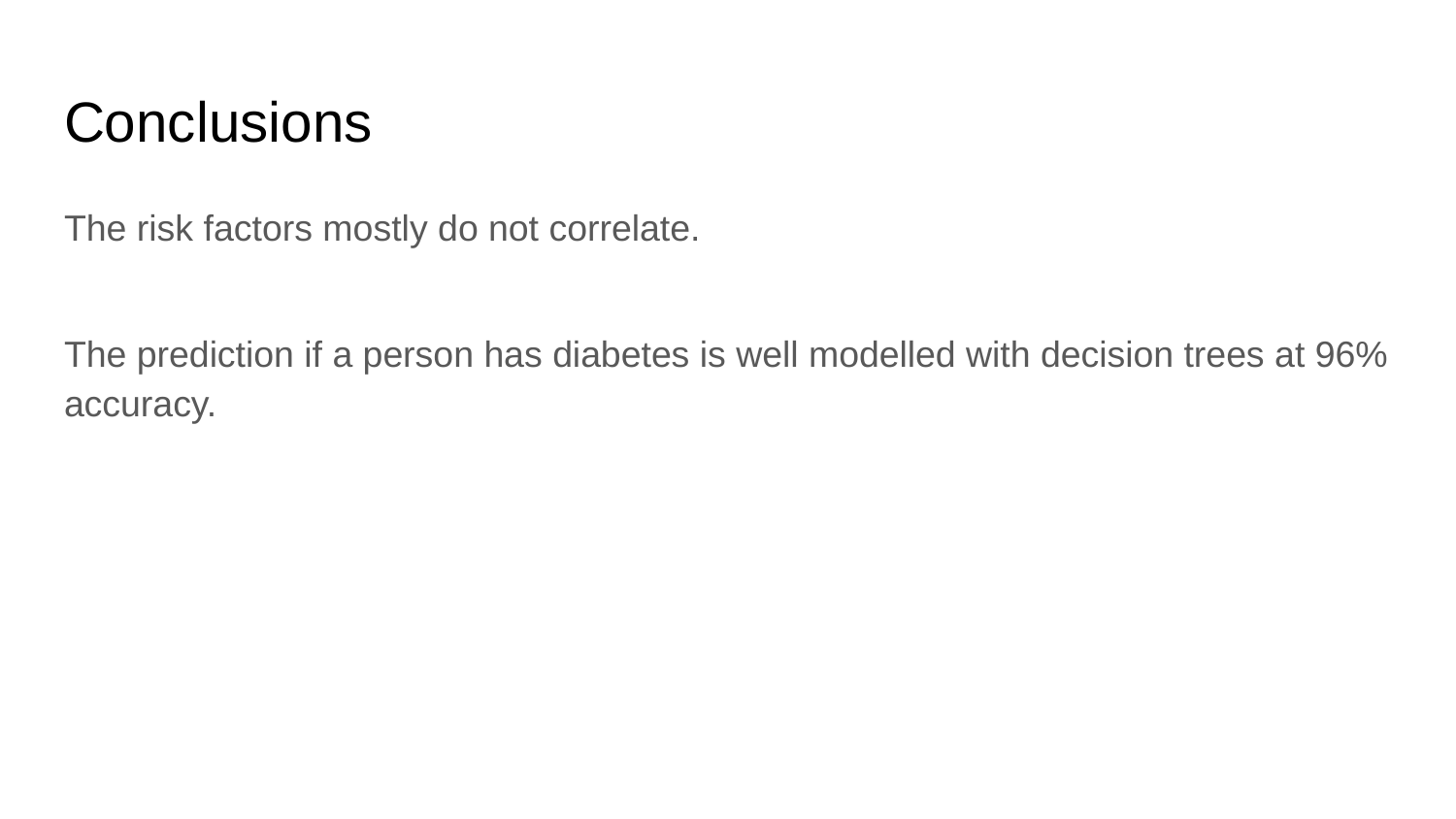

# Conclusions
The risk factors mostly do not correlate.
The prediction if a person has diabetes is well modelled with decision trees at 96% accuracy.